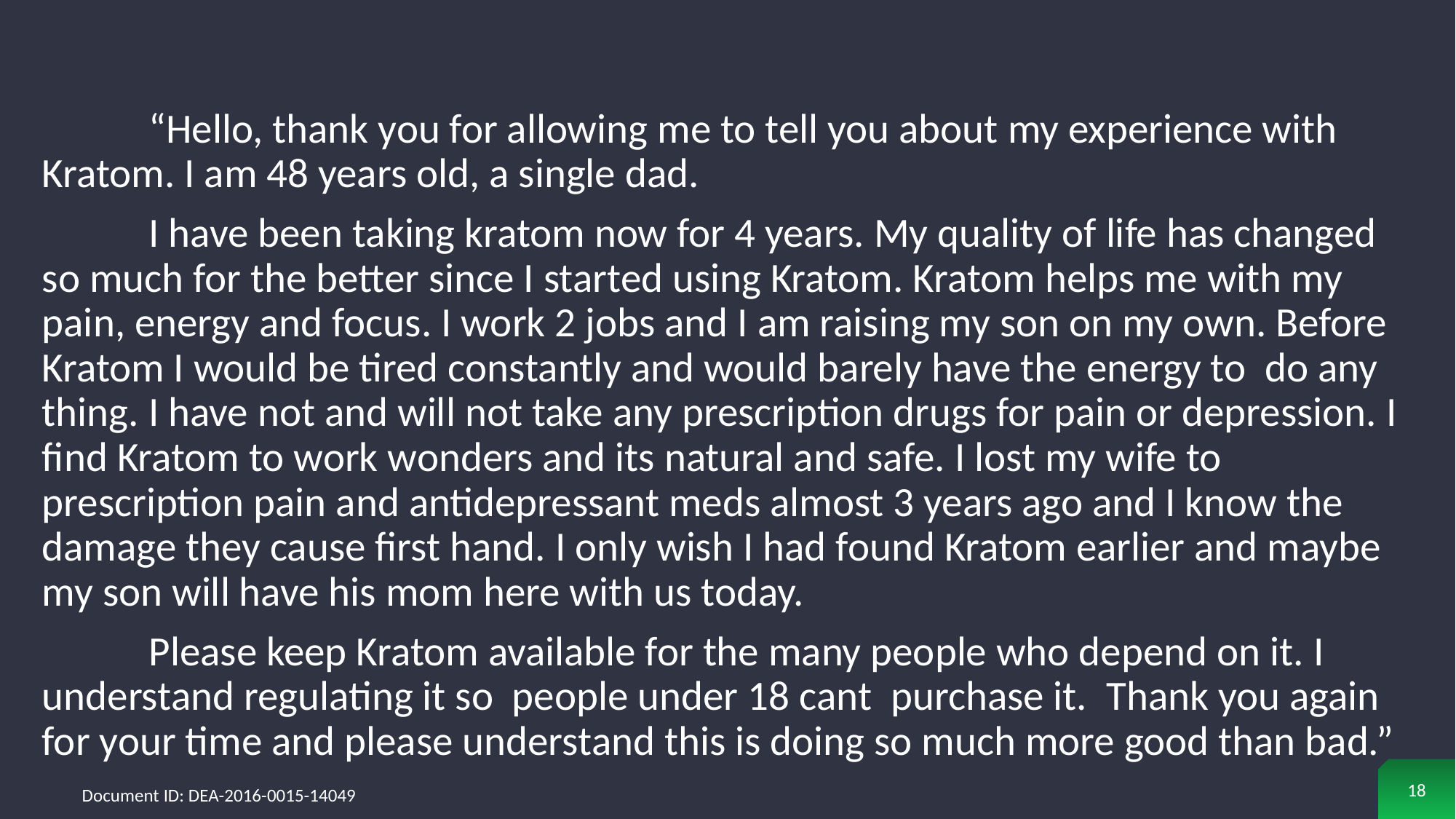

“Hello, thank you for allowing me to tell you about my experience with Kratom. I am 48 years old, a single dad.
	I have been taking kratom now for 4 years. My quality of life has changed so much for the better since I started using Kratom. Kratom helps me with my pain, energy and focus. I work 2 jobs and I am raising my son on my own. Before Kratom I would be tired constantly and would barely have the energy to  do any thing. I have not and will not take any prescription drugs for pain or depression. I find Kratom to work wonders and its natural and safe. I lost my wife to prescription pain and antidepressant meds almost 3 years ago and I know the damage they cause first hand. I only wish I had found Kratom earlier and maybe my son will have his mom here with us today.
	Please keep Kratom available for the many people who depend on it. I understand regulating it so  people under 18 cant  purchase it.  Thank you again for your time and please understand this is doing so much more good than bad.”
18
Document ID: DEA-2016-0015-14049